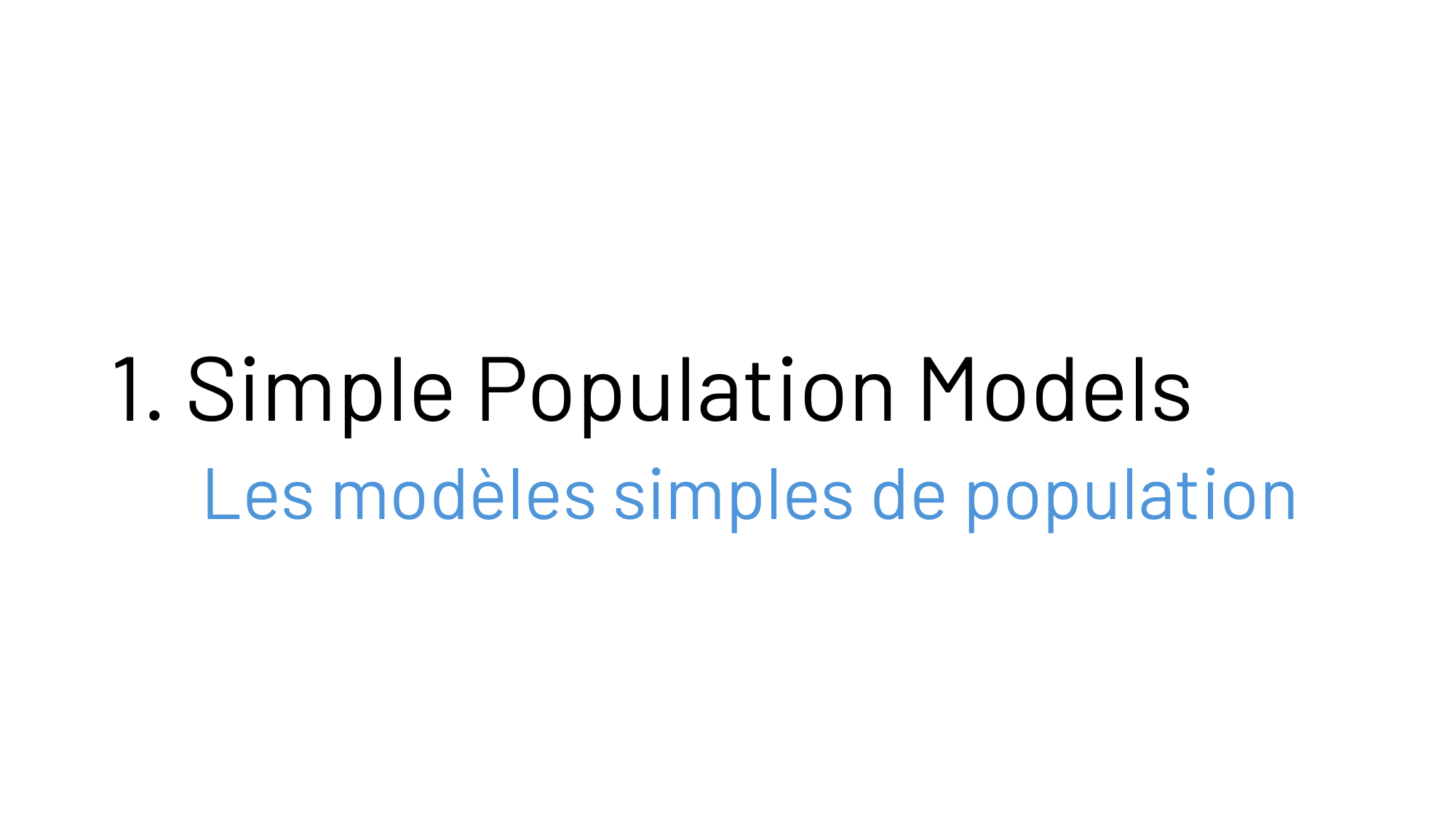

# 1. Simple Population Models Les modèles simples de population